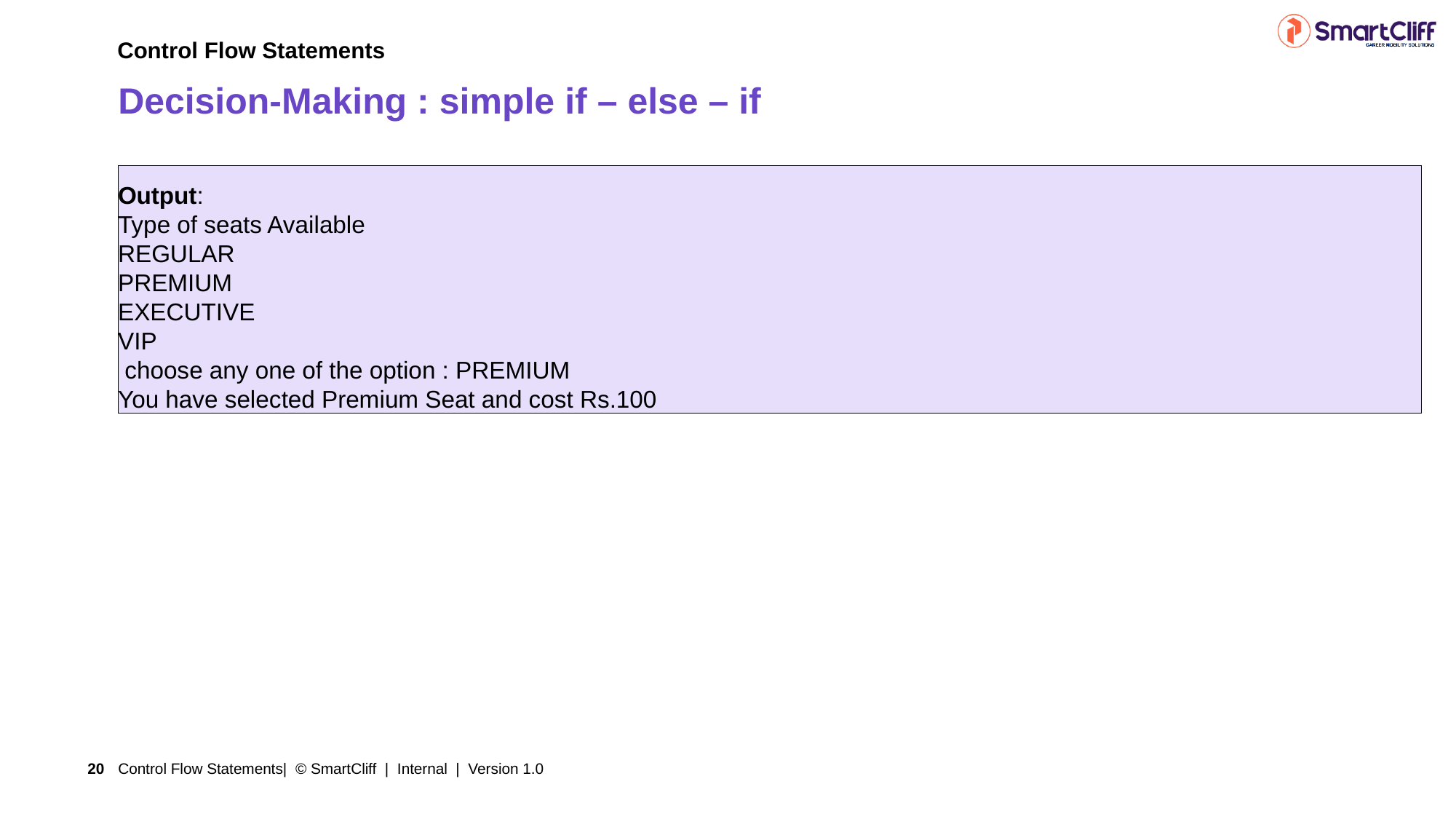

Control Flow Statements
# Decision-Making : simple if – else – if
Output:
Type of seats Available
REGULAR
PREMIUM
EXECUTIVE
VIP
 choose any one of the option : PREMIUM
You have selected Premium Seat and cost Rs.100
Control Flow Statements|  © SmartCliff  |  Internal  |  Version 1.0
20